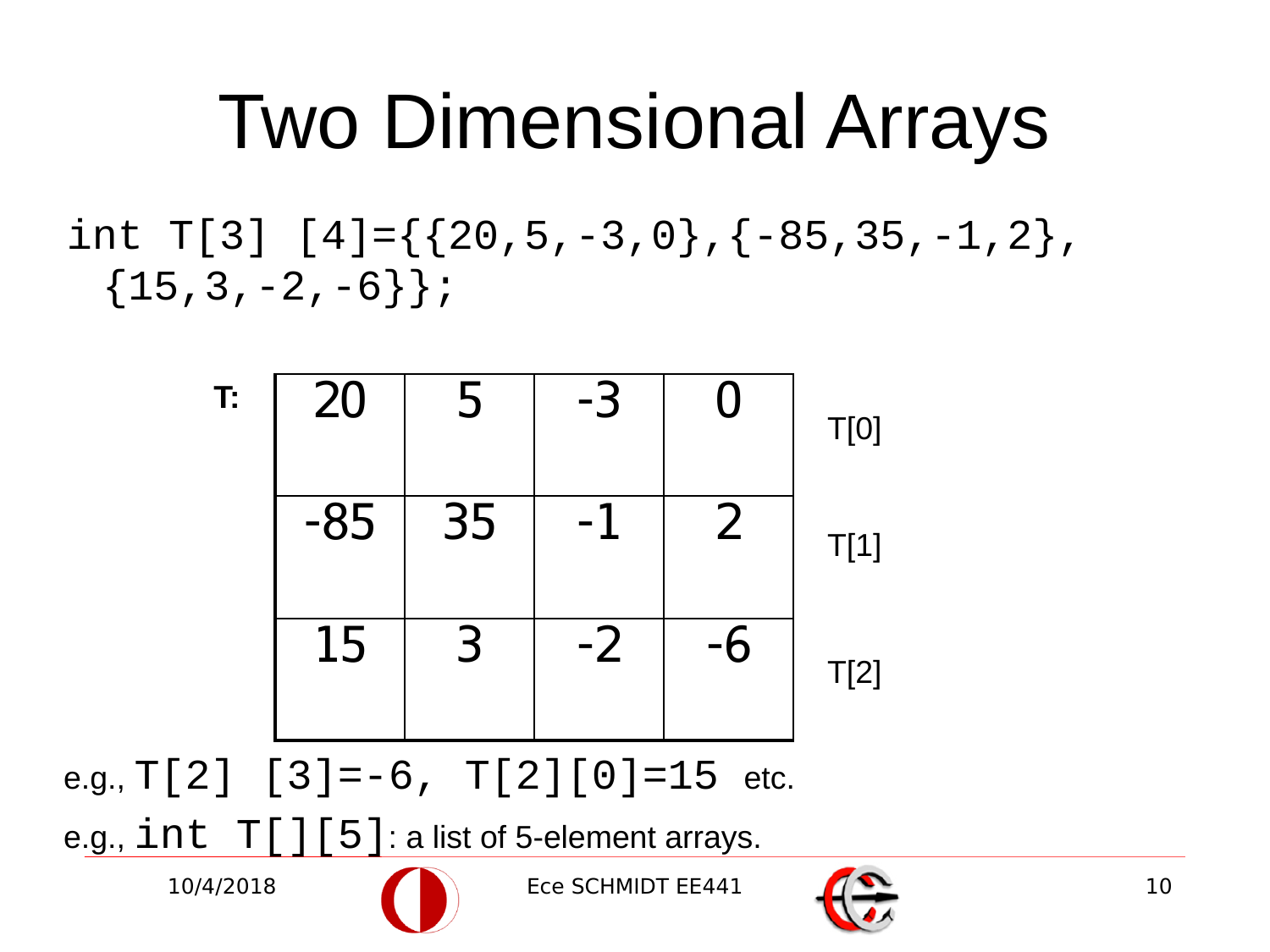

# Two Dimensional Arrays
 int T[3] [4]={{20,5,-3,0},{-85,35,-1,2},{15,3,-2,-6}};

T:
| 20 | 5 | -3 | 0 |
| --- | --- | --- | --- |
| -85 | 35 | -1 | 2 |
| 15 | 3 | -2 | -6 |
T[0]
T[1]
T[2]
 e.g., T[2] [3]=-6, T[2][0]=15 etc.
 e.g., int T[][5]: a list of 5-element arrays.

10/4/2018
Ece SCHMIDT EE441
10